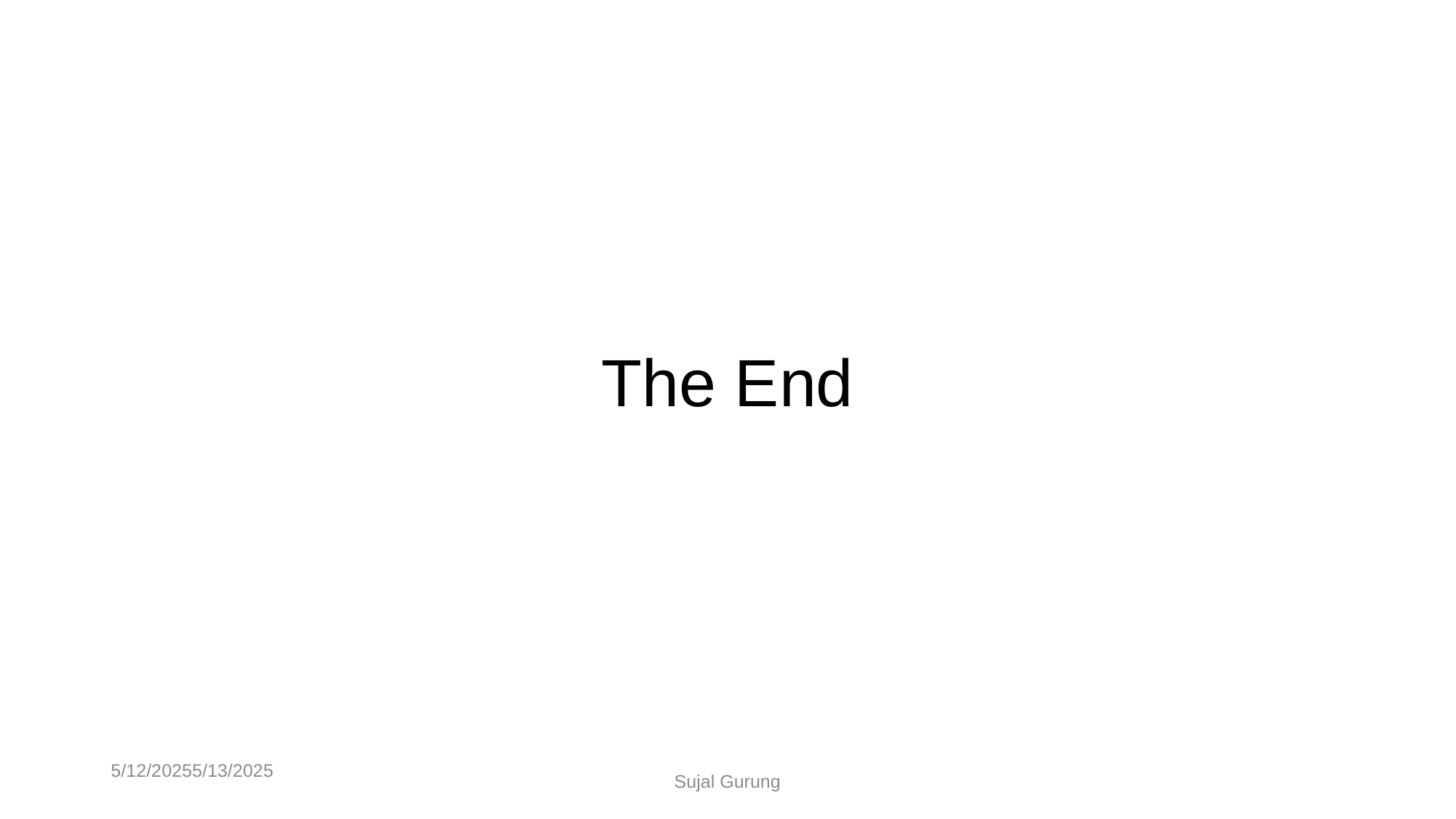

# The End
5/12/20255/13/2025
Sujal Gurung
20